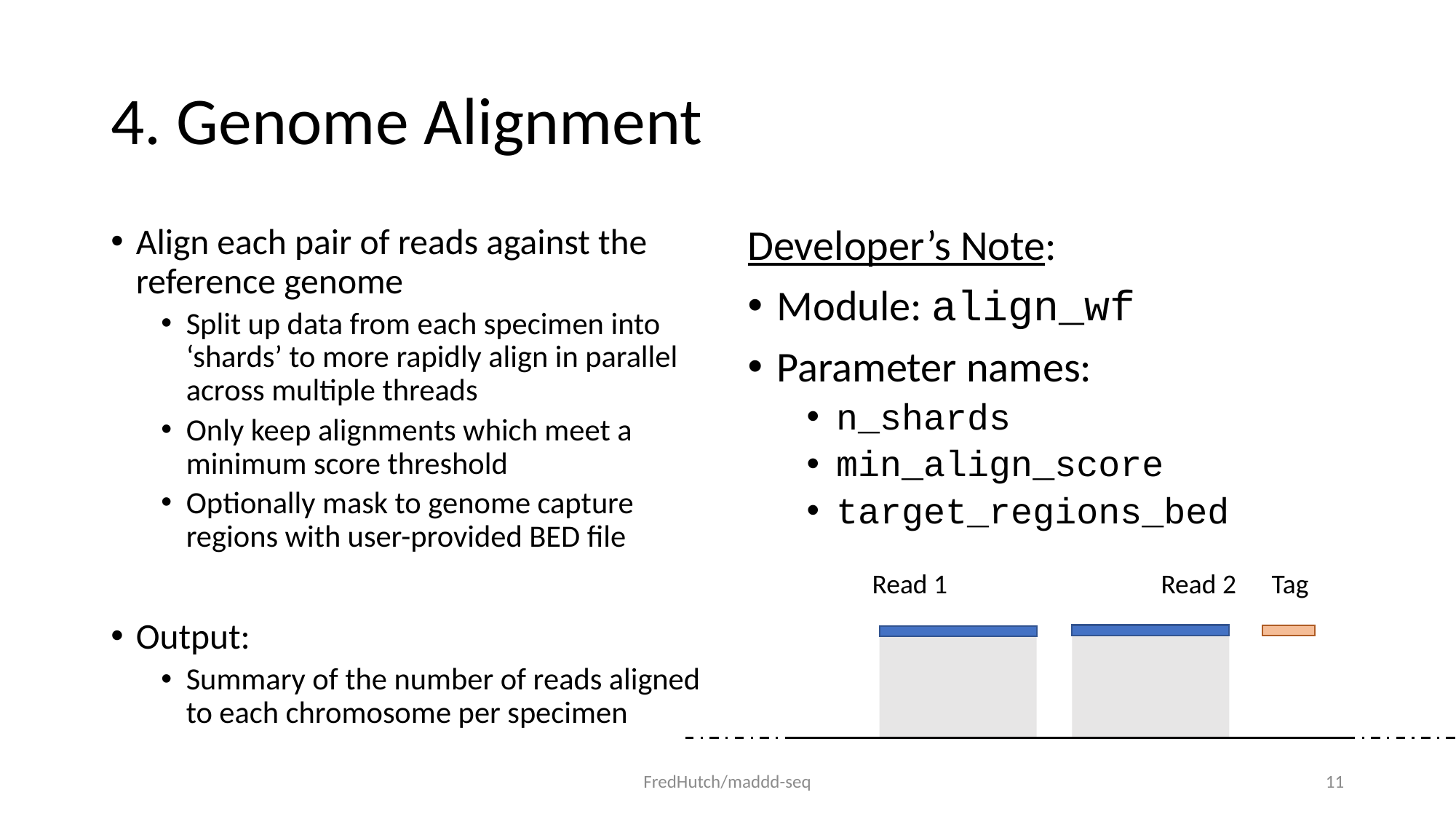

# 4. Genome Alignment
Align each pair of reads against the reference genome
Split up data from each specimen into ‘shards’ to more rapidly align in parallel across multiple threads
Only keep alignments which meet a minimum score threshold
Optionally mask to genome capture regions with user-provided BED file

Output:
Summary of the number of reads aligned to each chromosome per specimen
Developer’s Note:
Module: align_wf
Parameter names:
n_shards
min_align_score
target_regions_bed

Tag
Read 1
Read 2

FredHutch/maddd-seq
11